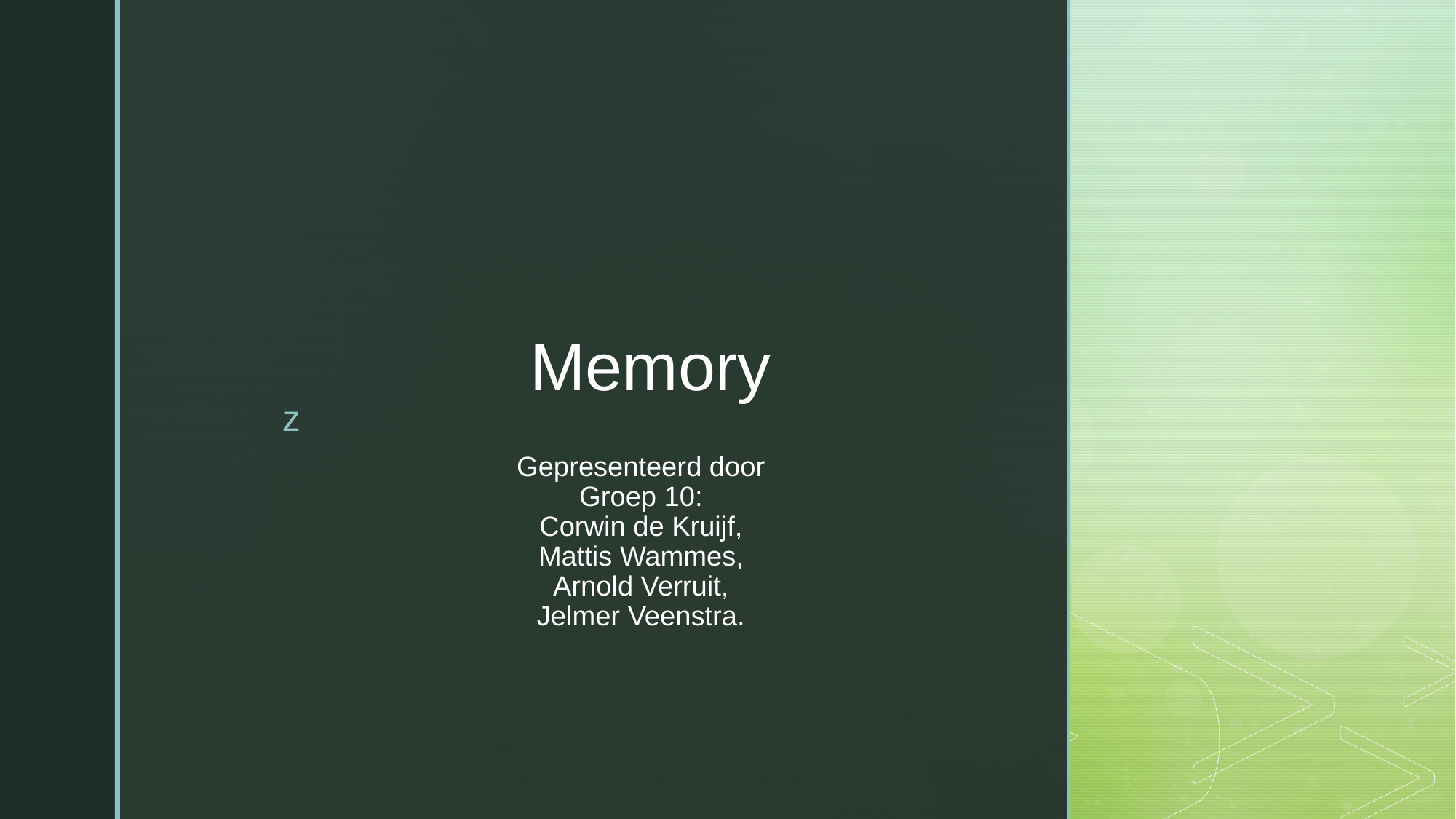

Memory
# Gepresenteerd door Groep 10: Corwin de Kruijf, Mattis Wammes, Arnold Verruit, Jelmer Veenstra.